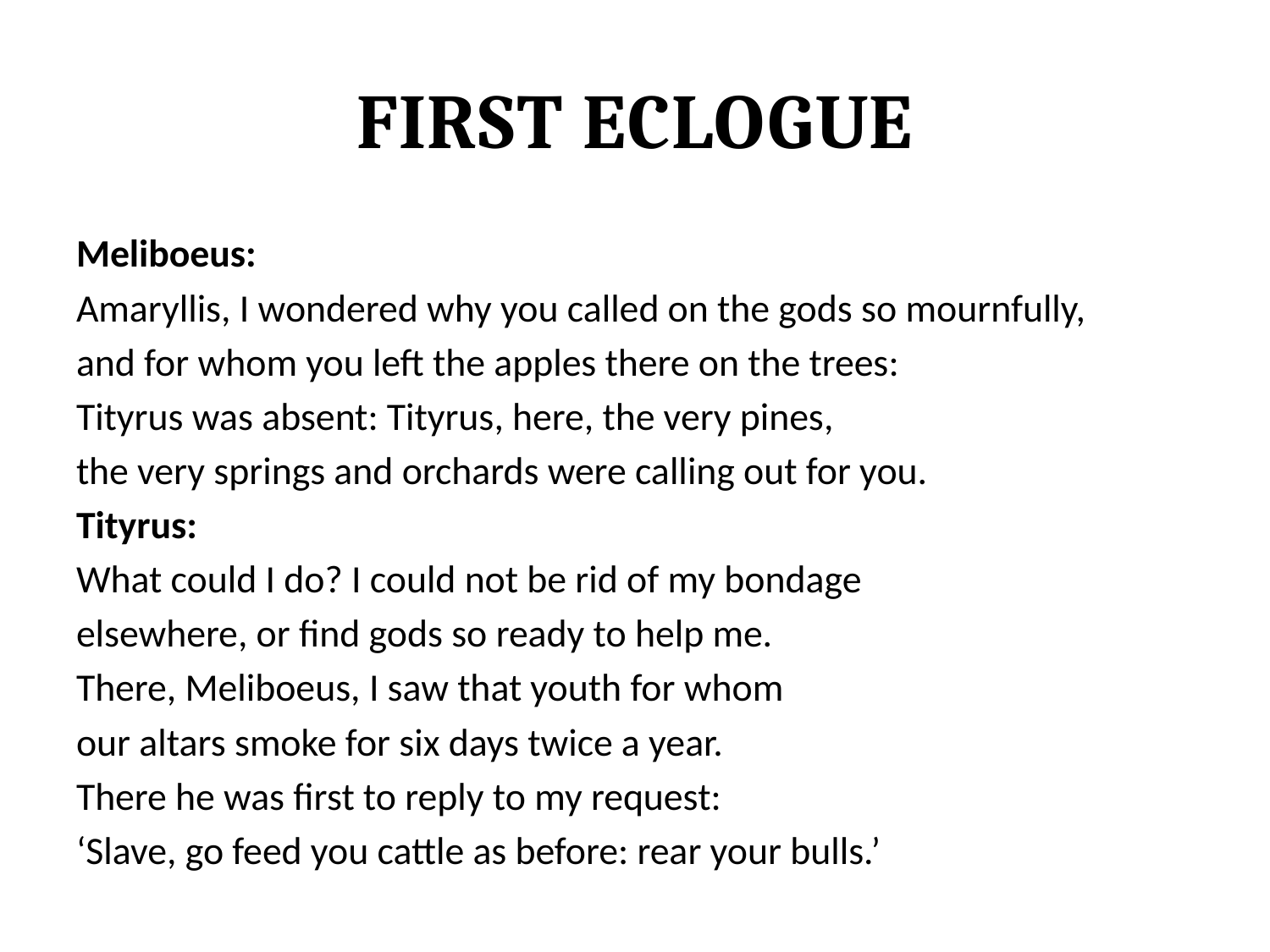

# First Eclogue
Meliboeus:
Amaryllis, I wondered why you called on the gods so mournfully,
and for whom you left the apples there on the trees:
Tityrus was absent: Tityrus, here, the very pines,
the very springs and orchards were calling out for you.
Tityrus:
What could I do? I could not be rid of my bondage
elsewhere, or find gods so ready to help me.
There, Meliboeus, I saw that youth for whom
our altars smoke for six days twice a year.
There he was first to reply to my request:
‘Slave, go feed you cattle as before: rear your bulls.’